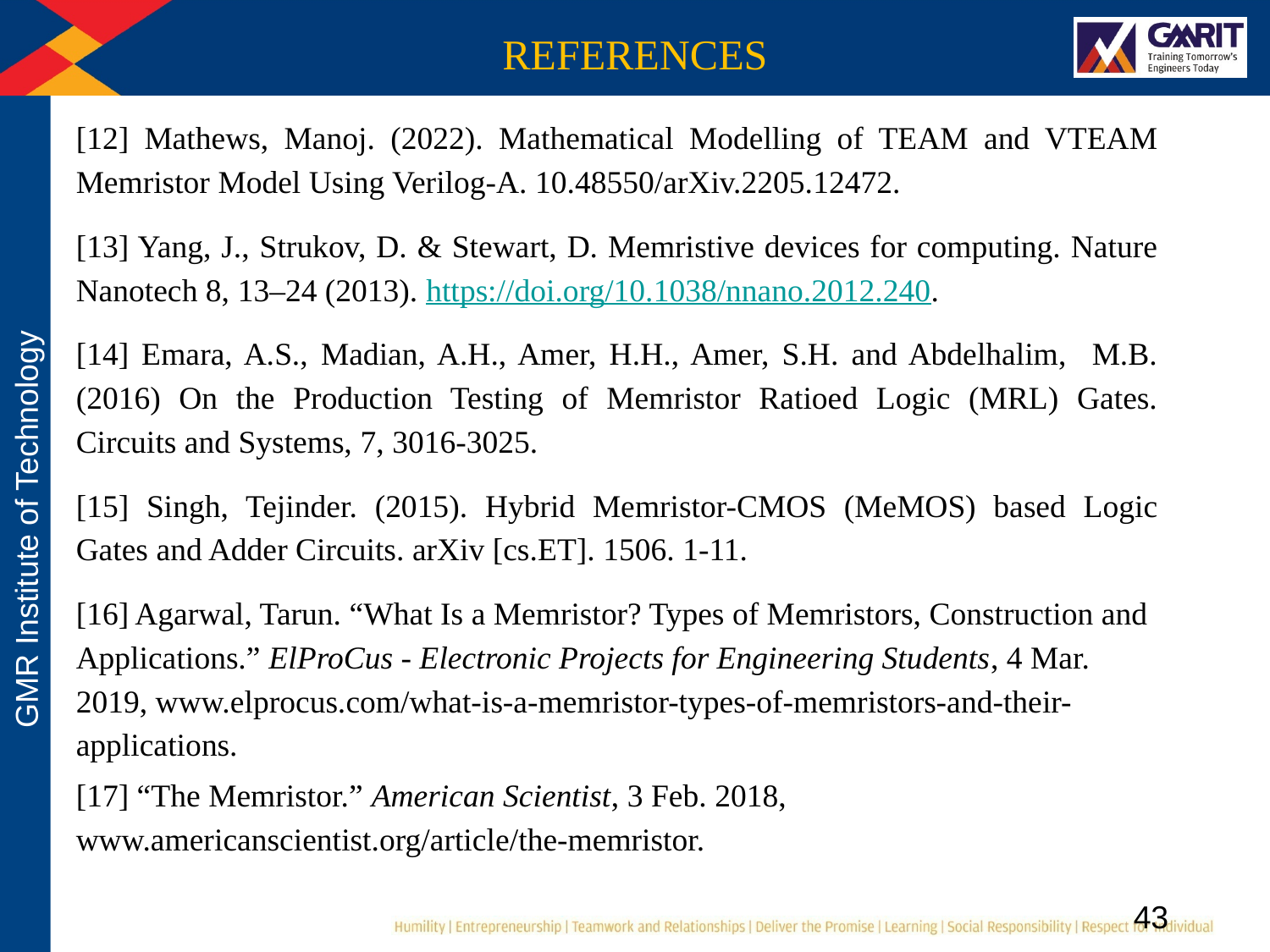

# REFERENCES
[12] Mathews, Manoj. (2022). Mathematical Modelling of TEAM and VTEAM Memristor Model Using Verilog-A. 10.48550/arXiv.2205.12472.
[13] Yang, J., Strukov, D. & Stewart, D. Memristive devices for computing. Nature Nanotech 8, 13–24 (2013). https://doi.org/10.1038/nnano.2012.240.
[14] Emara, A.S., Madian, A.H., Amer, H.H., Amer, S.H. and Abdelhalim,  M.B. (2016) On the Production Testing of Memristor Ratioed Logic (MRL) Gates. Circuits and Systems, 7, 3016-3025.
[15] Singh, Tejinder. (2015). Hybrid Memristor-CMOS (MeMOS) based Logic Gates and Adder Circuits. arXiv [cs.ET]. 1506. 1-11.
[16] Agarwal, Tarun. “What Is a Memristor? Types of Memristors, Construction and Applications.” ElProCus - Electronic Projects for Engineering Students, 4 Mar. 2019, www.elprocus.com/what-is-a-memristor-types-of-memristors-and-their-applications.
[17] “The Memristor.” American Scientist, 3 Feb. 2018, www.americanscientist.org/article/the-memristor.
             43